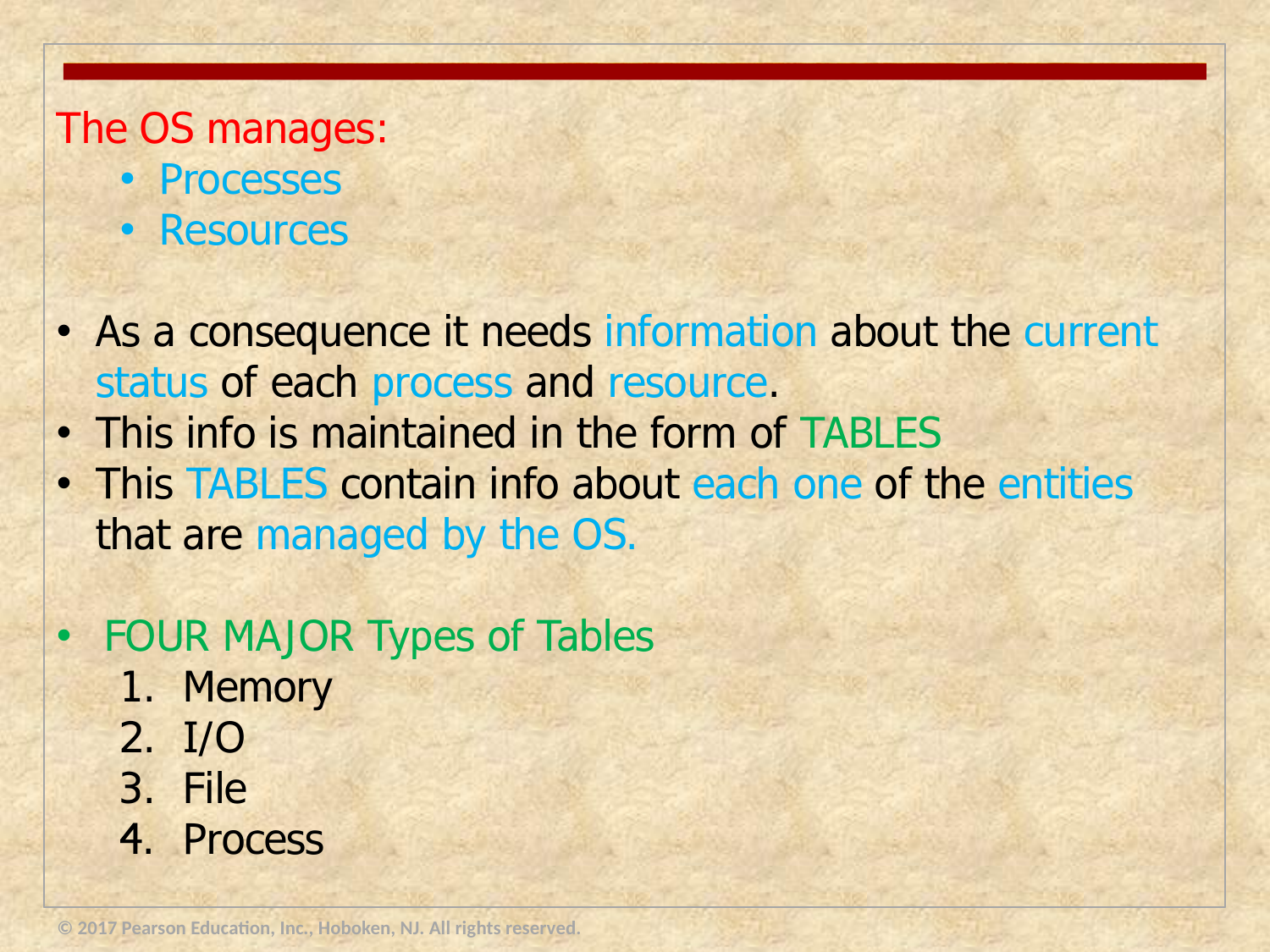

The OS manages:
Processes
Resources

As a consequence it needs information about the current status of each process and resource.
This info is maintained in the form of TABLES
This TABLES contain info about each one of the entities that are managed by the OS.

FOUR MAJOR Types of Tables
Memory
I/O
File
Process

© 2017 Pearson Education, Inc., Hoboken, NJ. All rights reserved.